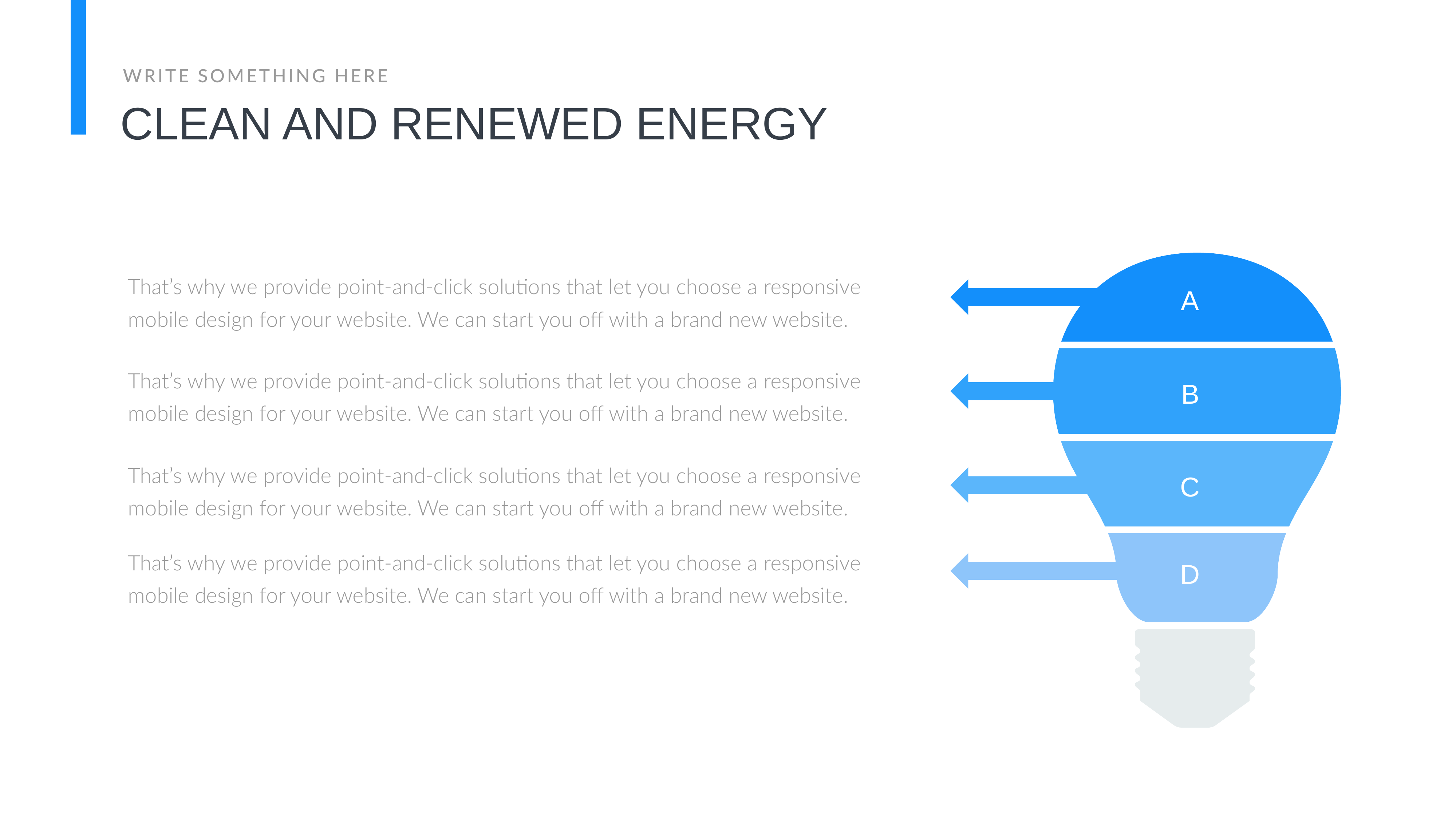

WRITE SOMETHING HERE
CLEAN AND RENEWED ENERGY

A
B
C
D
That’s why we provide point-and-click solutions that let you choose a responsive mobile design for your website. We can start you off with a brand new website.
That’s why we provide point-and-click solutions that let you choose a responsive mobile design for your website. We can start you off with a brand new website.
That’s why we provide point-and-click solutions that let you choose a responsive mobile design for your website. We can start you off with a brand new website.
That’s why we provide point-and-click solutions that let you choose a responsive mobile design for your website. We can start you off with a brand new website.